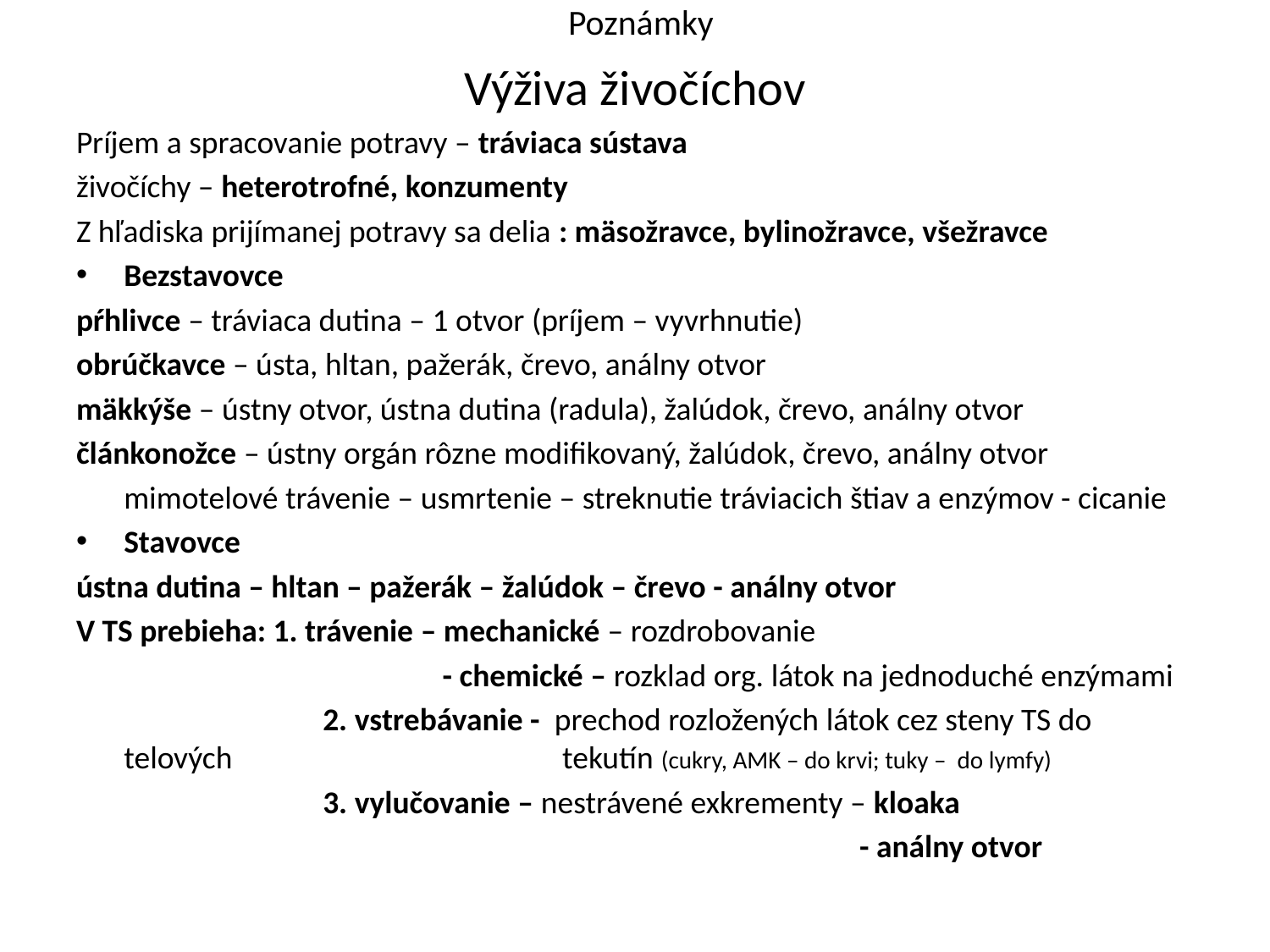

# Poznámky
Výživa živočíchov
Príjem a spracovanie potravy – tráviaca sústava
živočíchy – heterotrofné, konzumenty
Z hľadiska prijímanej potravy sa delia : mäsožravce, bylinožravce, všežravce
Bezstavovce
pŕhlivce – tráviaca dutina – 1 otvor (príjem – vyvrhnutie)
obrúčkavce – ústa, hltan, pažerák, črevo, análny otvor
mäkkýše – ústny otvor, ústna dutina (radula), žalúdok, črevo, análny otvor
článkonožce – ústny orgán rôzne modifikovaný, žalúdok, črevo, análny otvor
	mimotelové trávenie – usmrtenie – streknutie tráviacich štiav a enzýmov - cicanie
Stavovce
ústna dutina – hltan – pažerák – žalúdok – črevo - análny otvor
V TS prebieha: 1. trávenie – mechanické – rozdrobovanie
			         - chemické – rozklad org. látok na jednoduché enzýmami
		          2. vstrebávanie -  prechod rozložených látok cez steny TS do telových 			        tekutín (cukry, AMK – do krvi; tuky –  do lymfy)
		          3. vylučovanie – nestrávené exkrementy – kloaka
						              - análny otvor